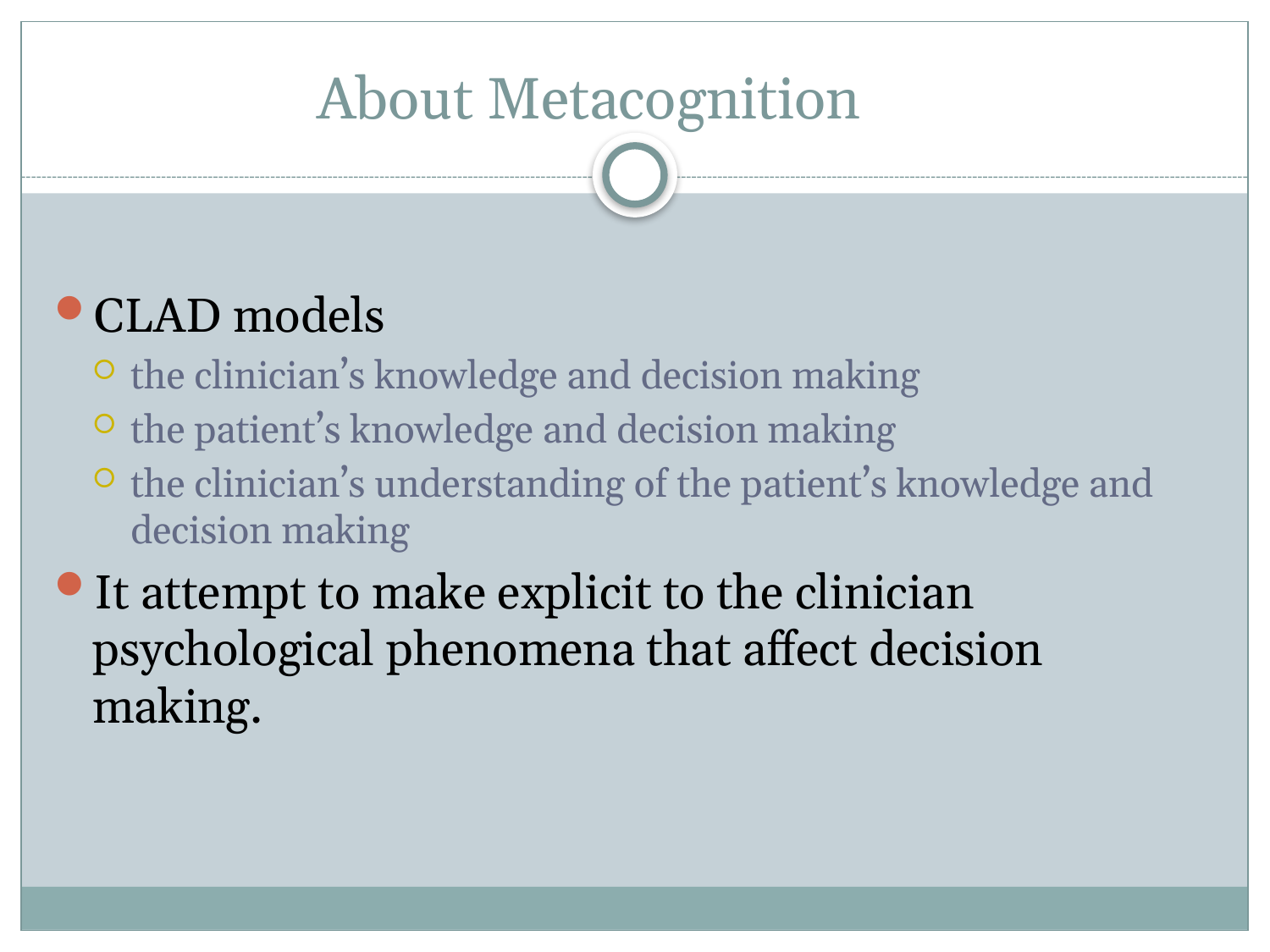

# About Metacognition

CLAD models
the clinician’s knowledge and decision making
the patient’s knowledge and decision making
the clinician’s understanding of the patient’s knowledge and decision making
It attempt to make explicit to the clinician psychological phenomena that affect decision making.